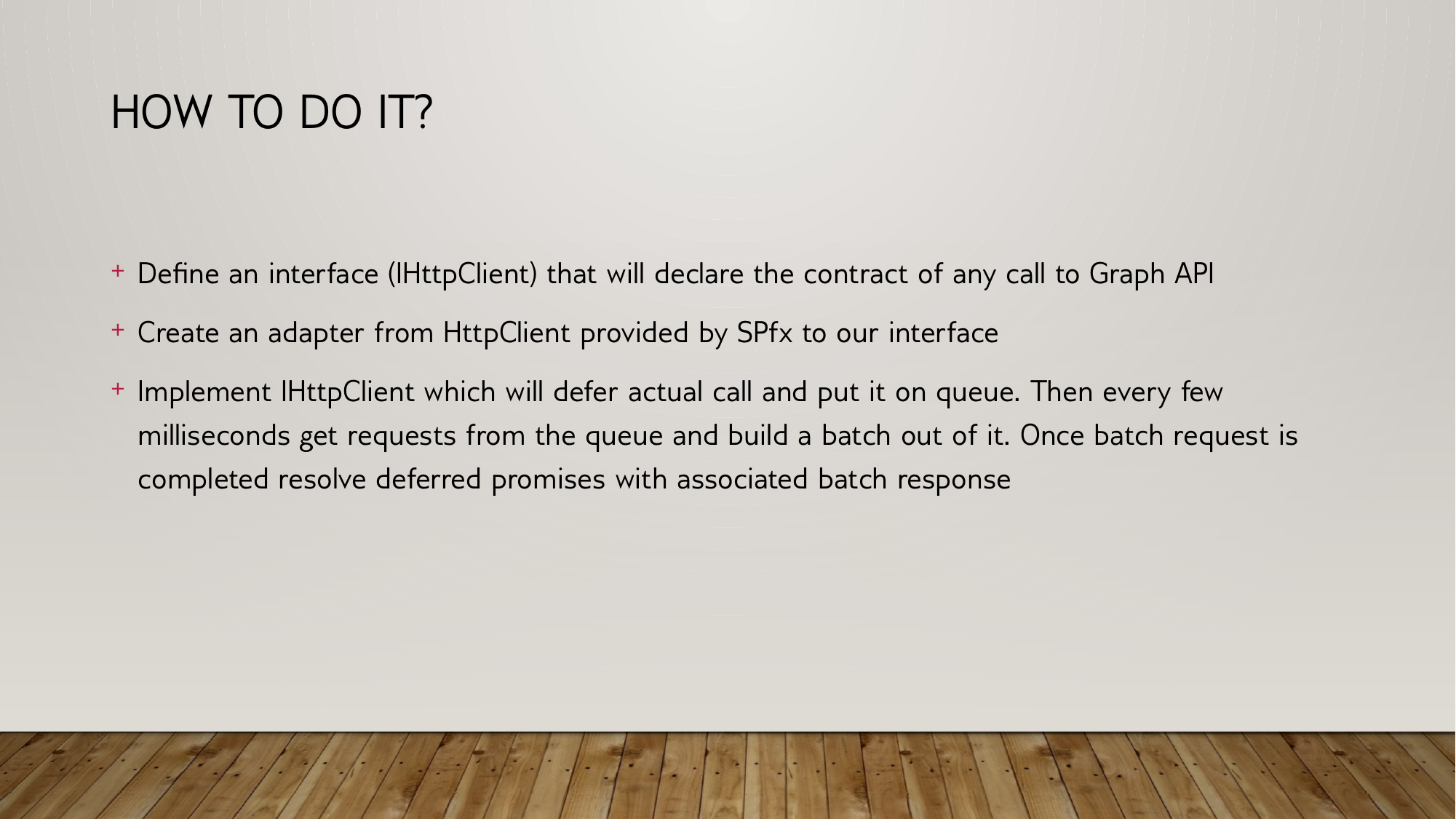

# How to do it?
Define an interface (IHttpClient) that will declare the contract of any call to Graph API
Create an adapter from HttpClient provided by SPfx to our interface
Implement IHttpClient which will defer actual call and put it on queue. Then every few milliseconds get requests from the queue and build a batch out of it. Once batch request is completed resolve deferred promises with associated batch response